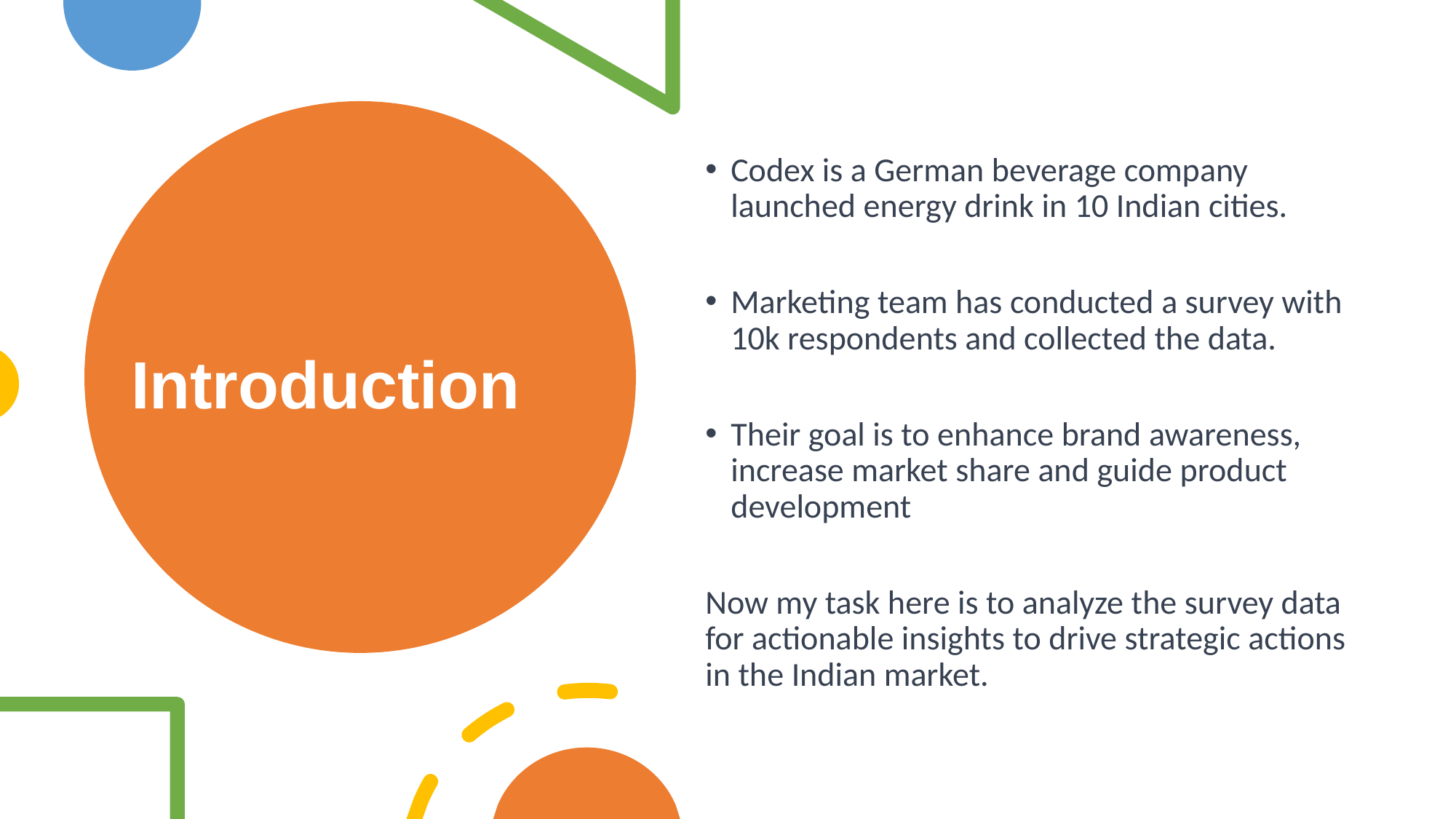

# Introduction
Codex is a German beverage company launched energy drink in 10 Indian cities.

Marketing team has conducted a survey with 10k respondents and collected the data.

Their goal is to enhance brand awareness, increase market share and guide product development

Now my task here is to analyze the survey data for actionable insights to drive strategic actions in the Indian market.